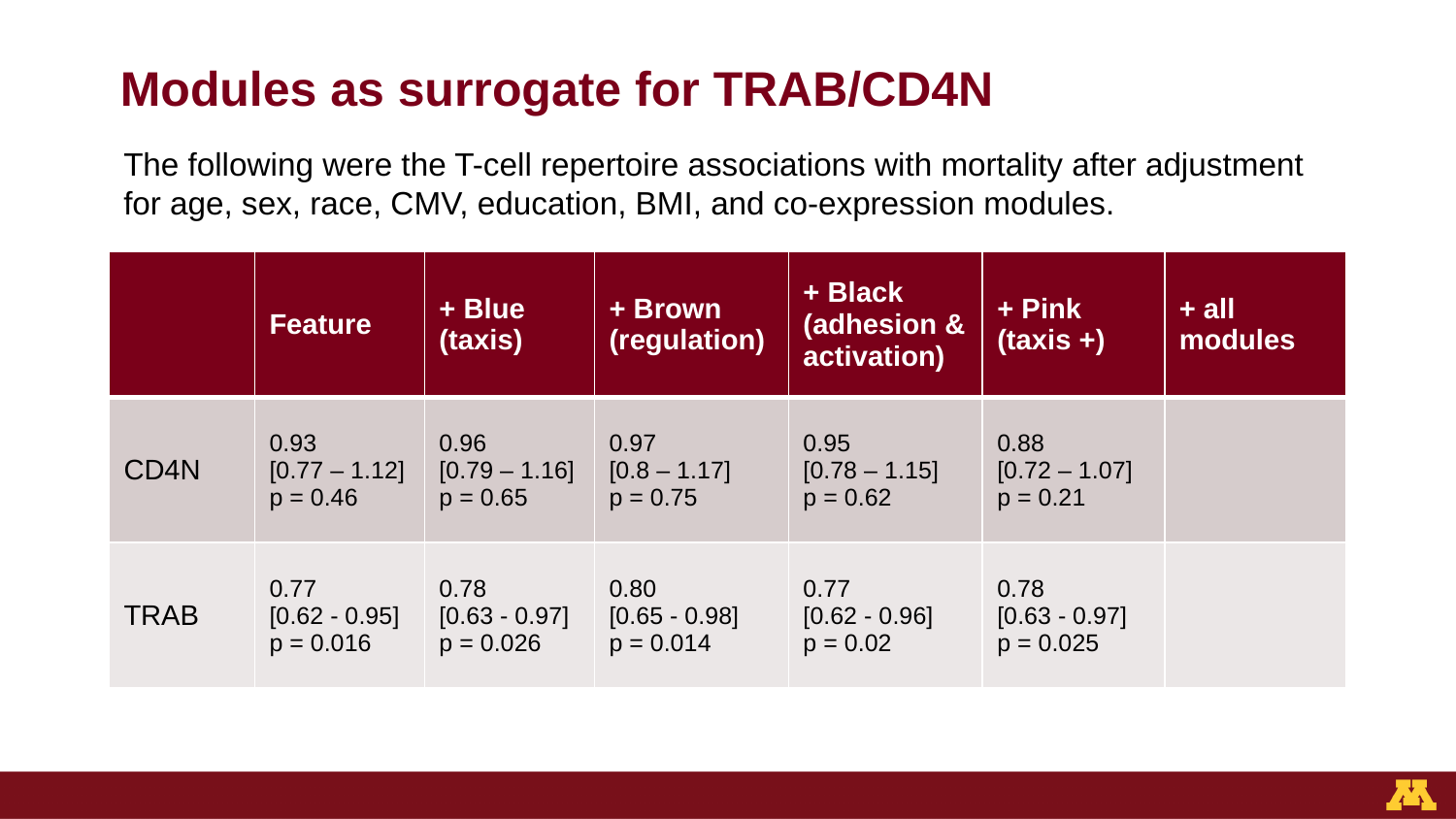

# Modules as surrogate for TRAB/CD4N
The following were the T-cell repertoire associations with mortality after adjustment for age, sex, race, CMV, education, BMI, and co-expression modules.
|  | Feature | + Blue (taxis) | + Brown (regulation) | + Black (adhesion & activation) | + Pink (taxis +) | + all modules |
| --- | --- | --- | --- | --- | --- | --- |
| CD4N | 0.93 [0.77 – 1.12] p = 0.46 | 0.96 [0.79 – 1.16] p = 0.65 | 0.97 [0.8 – 1.17] p = 0.75 | 0.95 [0.78 – 1.15] p = 0.62 | 0.88 [0.72 – 1.07] p = 0.21 |  |
| TRAB | 0.77 [0.62 - 0.95] p = 0.016 | 0.78 [0.63 - 0.97] p = 0.026 | 0.80 [0.65 - 0.98] p = 0.014 | 0.77 [0.62 - 0.96] p = 0.02 | 0.78 [0.63 - 0.97] p = 0.025 |  |